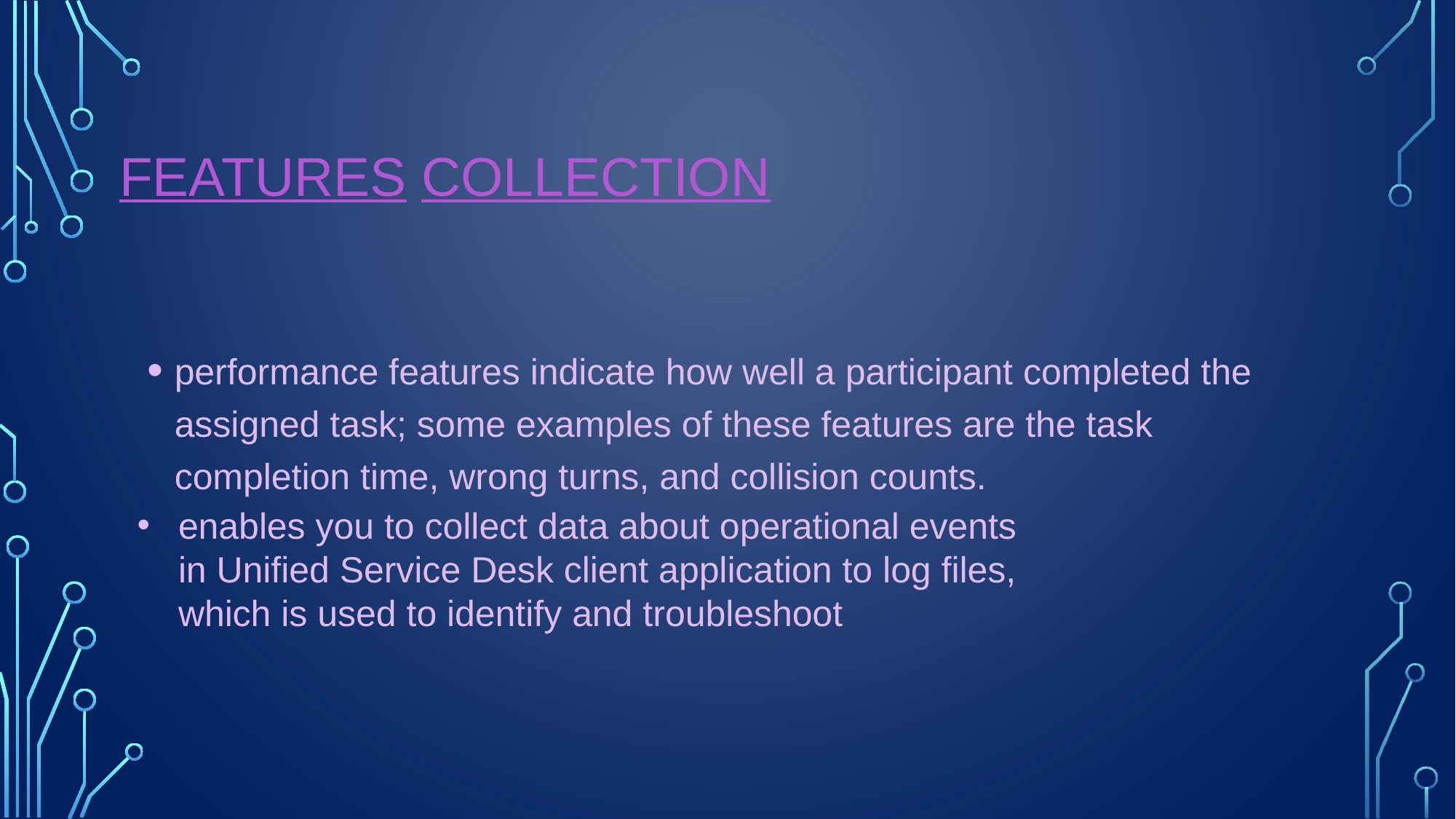

# features collection
performance features indicate how well a participant completed the assigned task; some examples of these features are the task completion time, wrong turns, and collision counts.
enables you to collect data about operational events in Unified Service Desk client application to log files, which is used to identify and troubleshoot